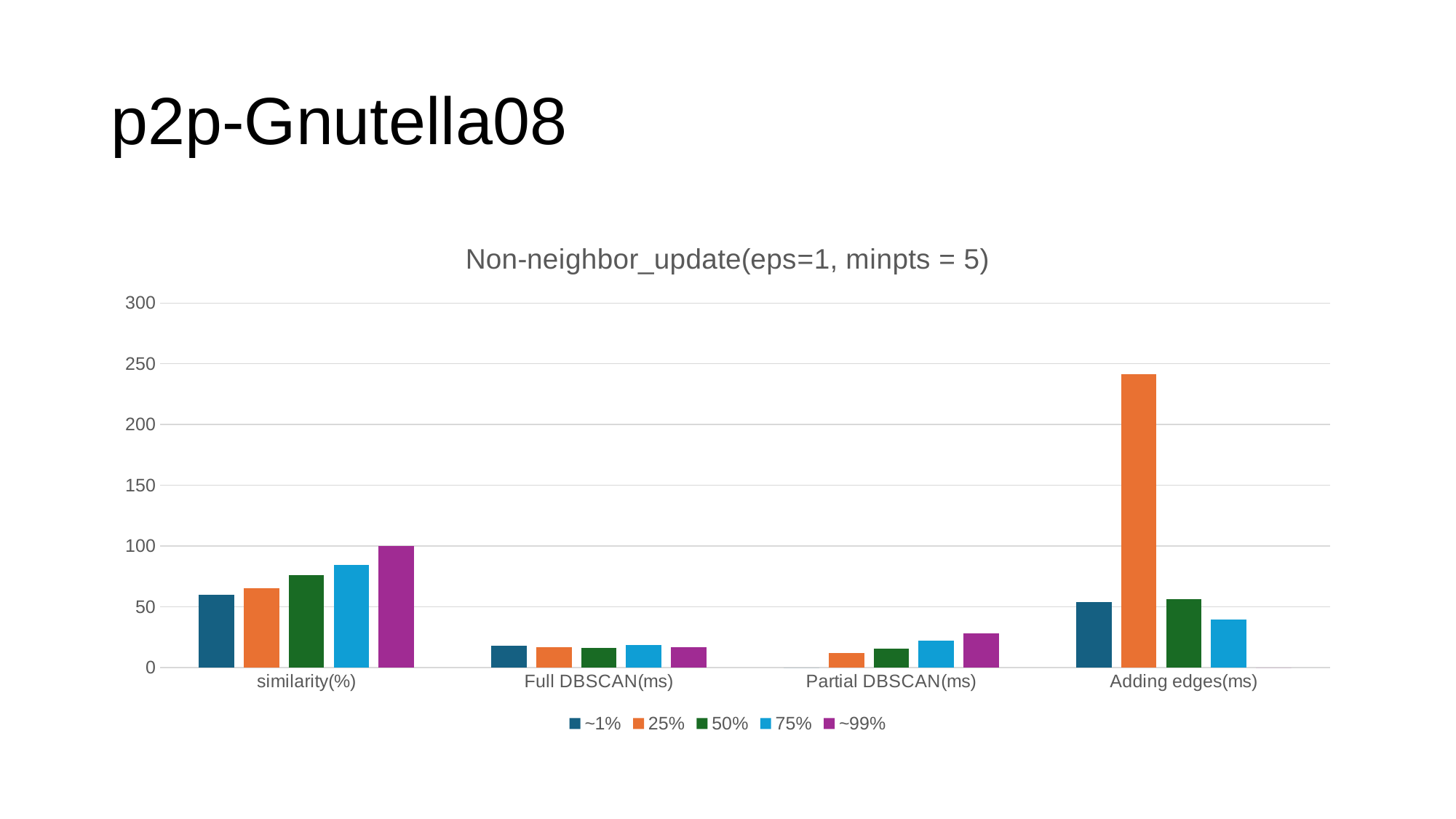

# p2p-Gnutella08

### Chart: Non-neighbor_update(eps=1, minpts = 5)

| Category | ~1% | 25% | 50% | 75% | ~99% |
|---|---|---|---|---|---|
| similarity(%) | 59.99 | 65.58 | 75.85 | 84.37 | 99.95 |
| Full DBSCAN(ms) | 18.0 | 17.0 | 16.333333333333332 | 18.333333333333332 | 16.666666666666668 |
| Partial DBSCAN(ms) | 0.0 | 12.0 | 15.333333333333334 | 22.333333333333332 | 28.0 |
| Adding edges(ms) | 53.666666666666664 | 241.33333333333334 | 56.333333333333336 | 39.666666666666664 | 0.0 |